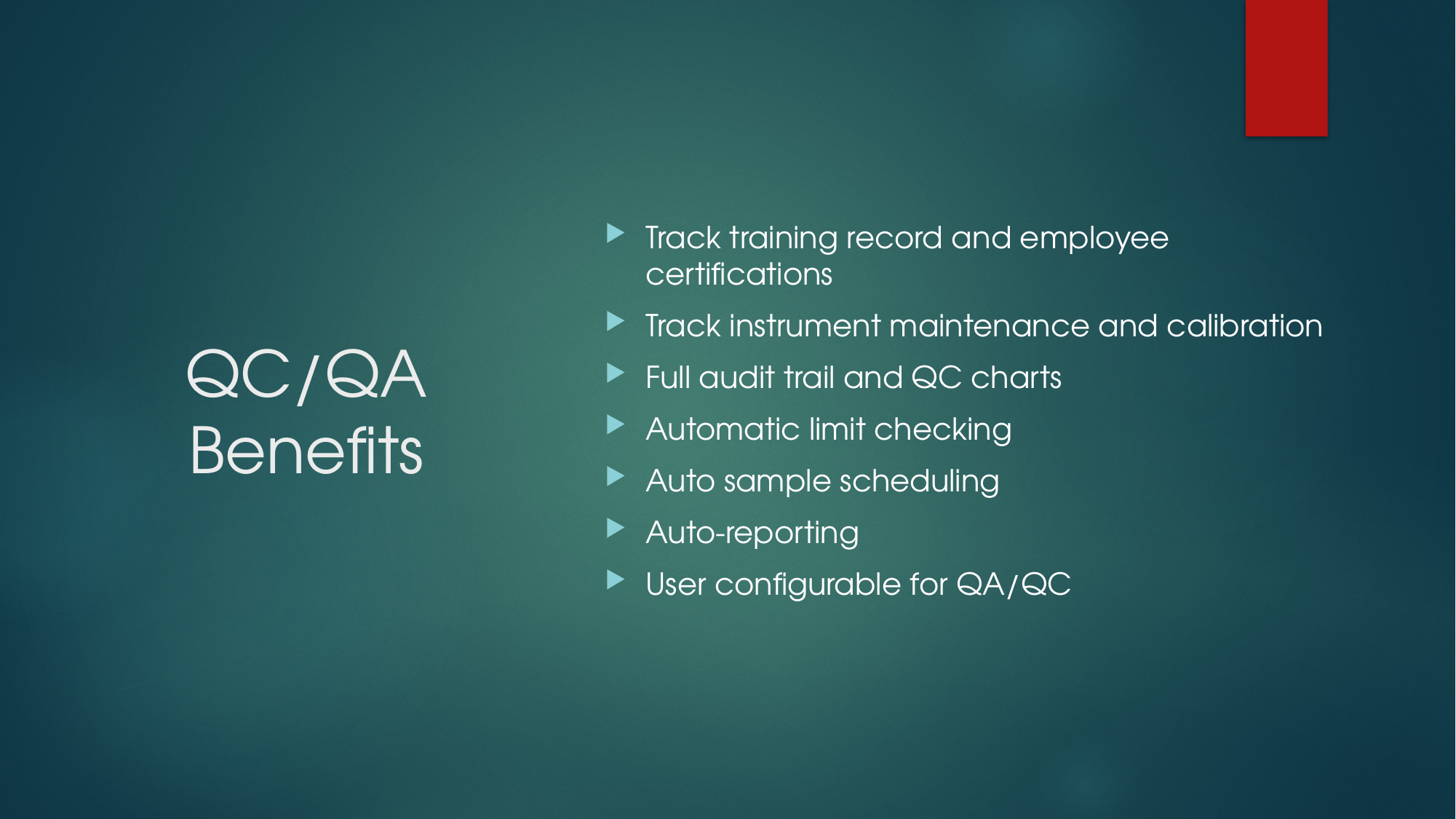

Track training record and employee certifications
Track instrument maintenance and calibration
Full audit trail and QC charts
Automatic limit checking
Auto sample scheduling
Auto-reporting
User configurable for QA/QC
# QC/QA Benefits